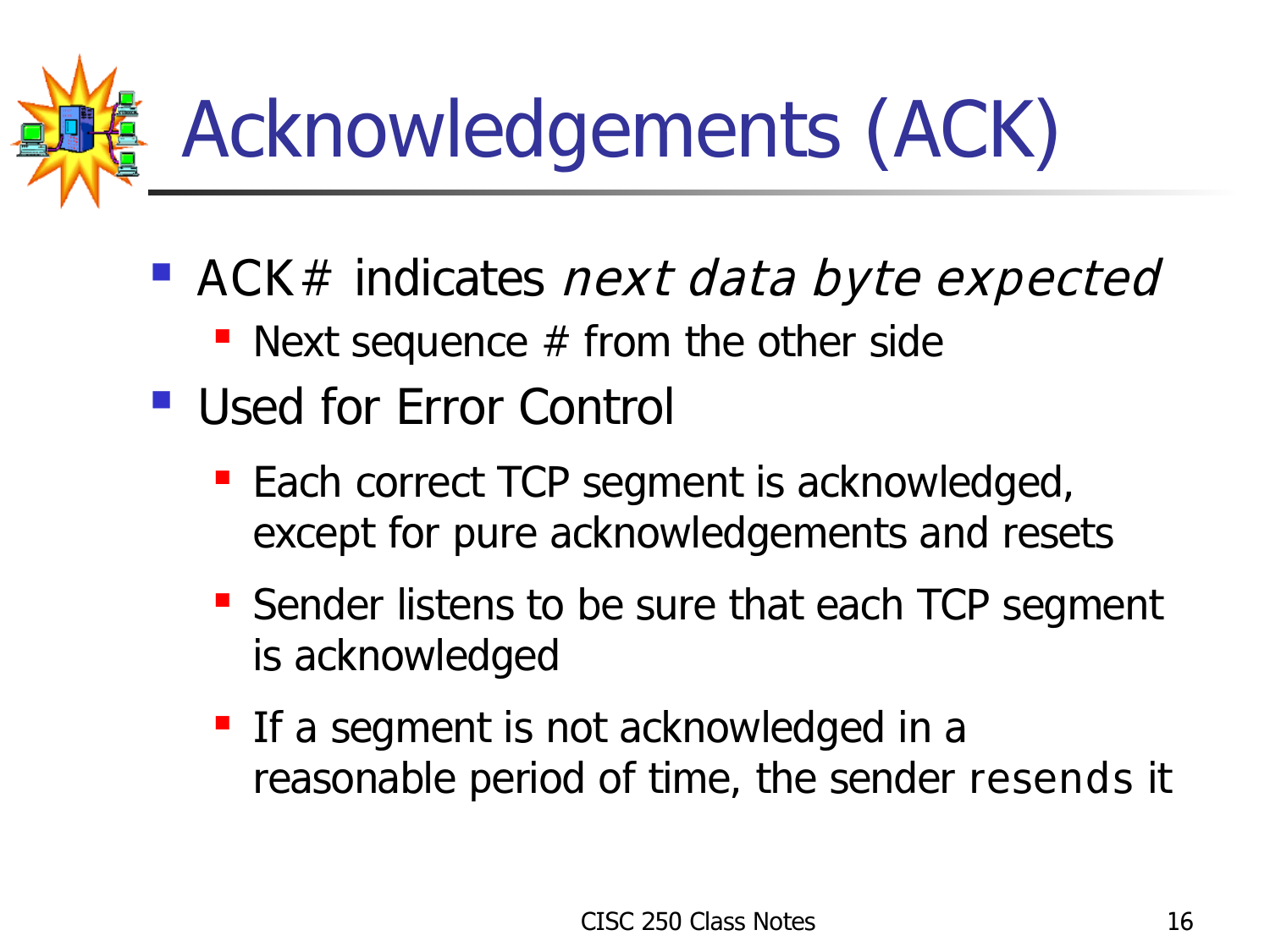

# Acknowledgements (ACK)
ACK# indicates next data byte expected
Next sequence # from the other side
Used for Error Control
Each correct TCP segment is acknowledged, except for pure acknowledgements and resets
Sender listens to be sure that each TCP segment is acknowledged
If a segment is not acknowledged in a reasonable period of time, the sender resends it

CISC 250 Class Notes
16